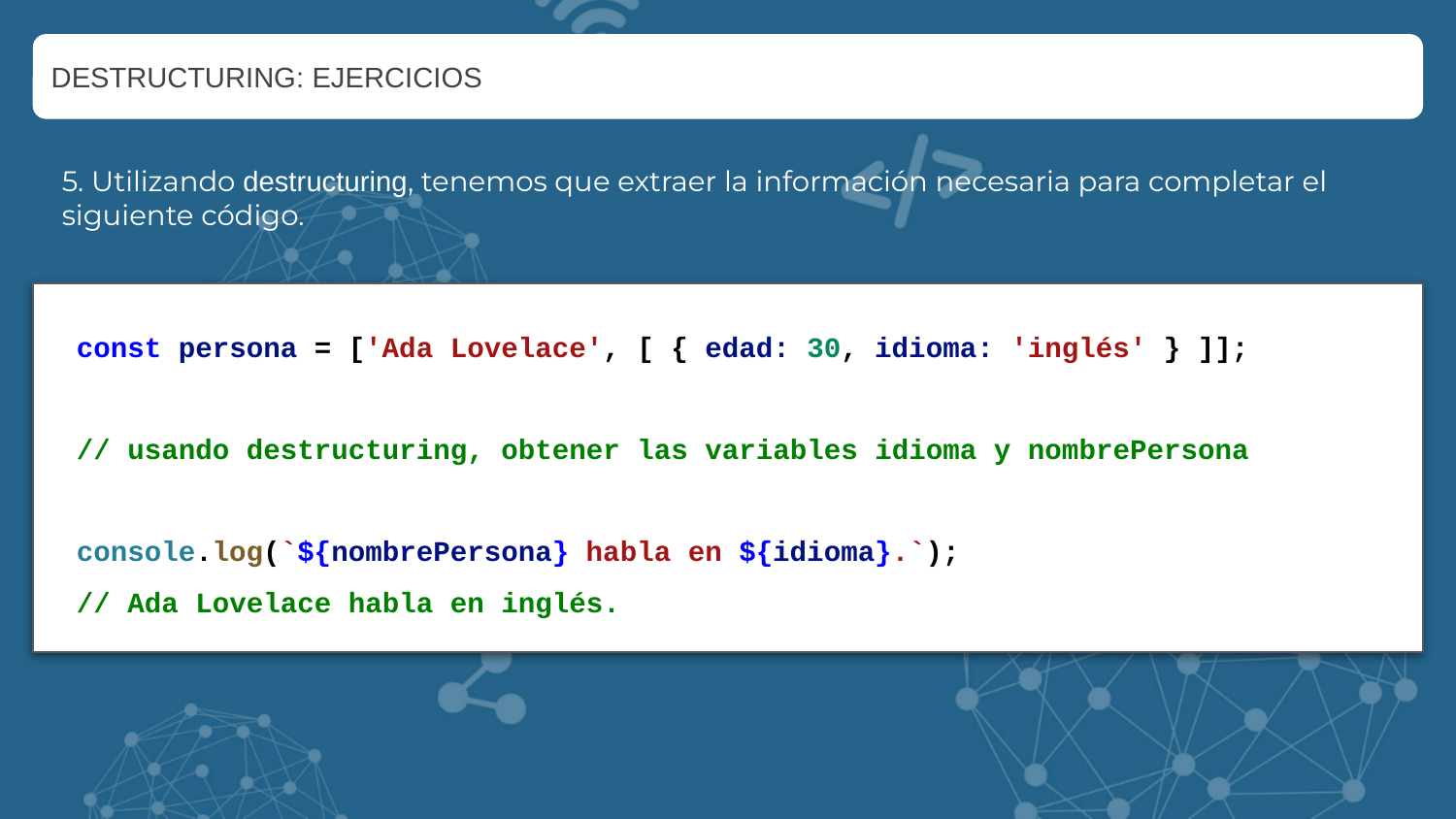

DESTRUCTURING: EJERCICIOS
5. Utilizando destructuring, tenemos que extraer la información necesaria para completar el siguiente código.

const persona = ['Ada Lovelace', [ { edad: 30, idioma: 'inglés' } ]];

// usando destructuring, obtener las variables idioma y nombrePersona

console.log(`${nombrePersona} habla en ${idioma}.`);
// Ada Lovelace habla en inglés.